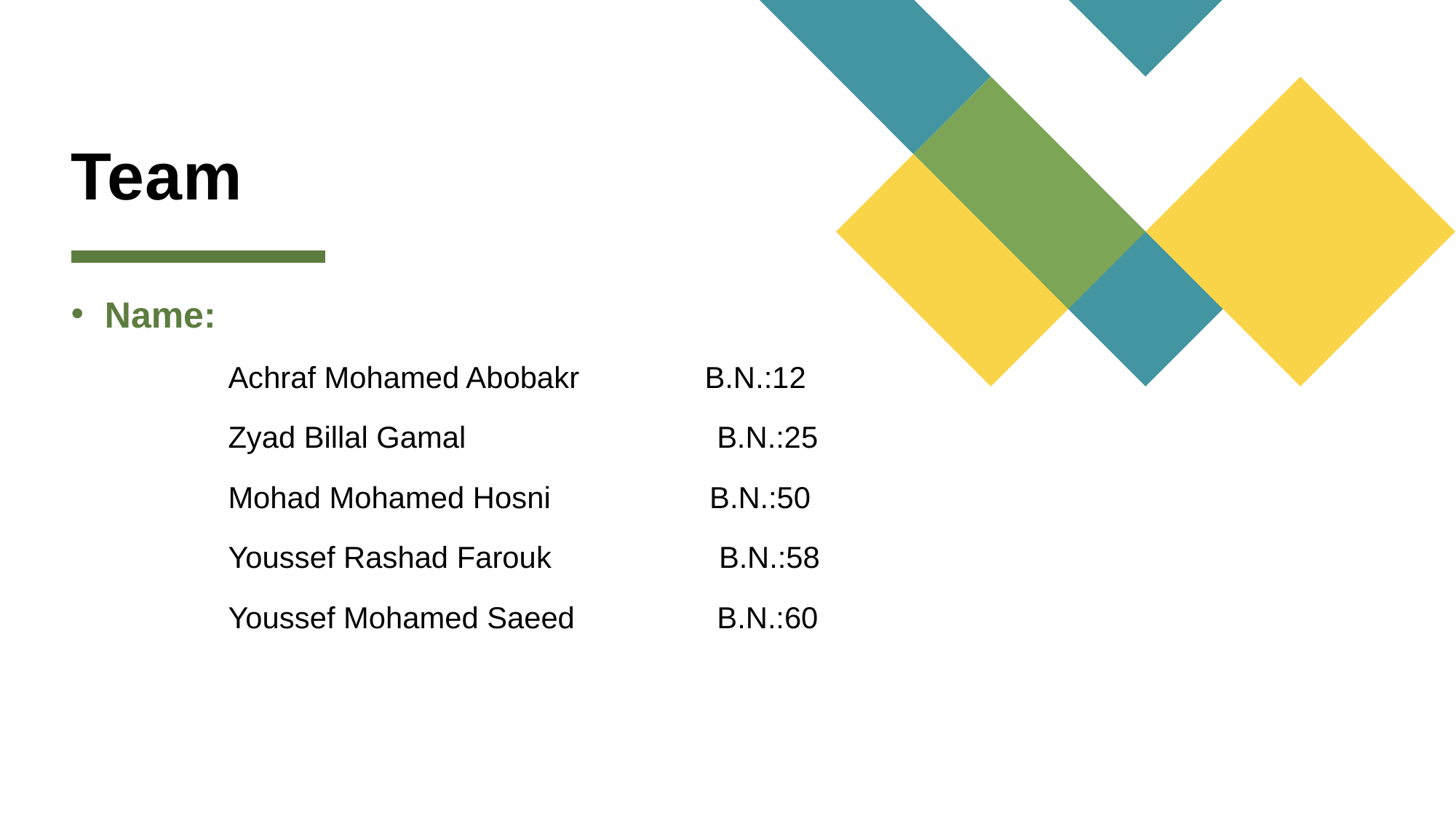

# Team
Name:
Achraf Mohamed Abobakr               B.N.:12
Zyad Billal Gamal                              B.N.:25
Mohad Mohamed Hosni                   B.N.:50
Youssef Rashad Farouk                    B.N.:58
Youssef Mohamed Saeed                 B.N.:60